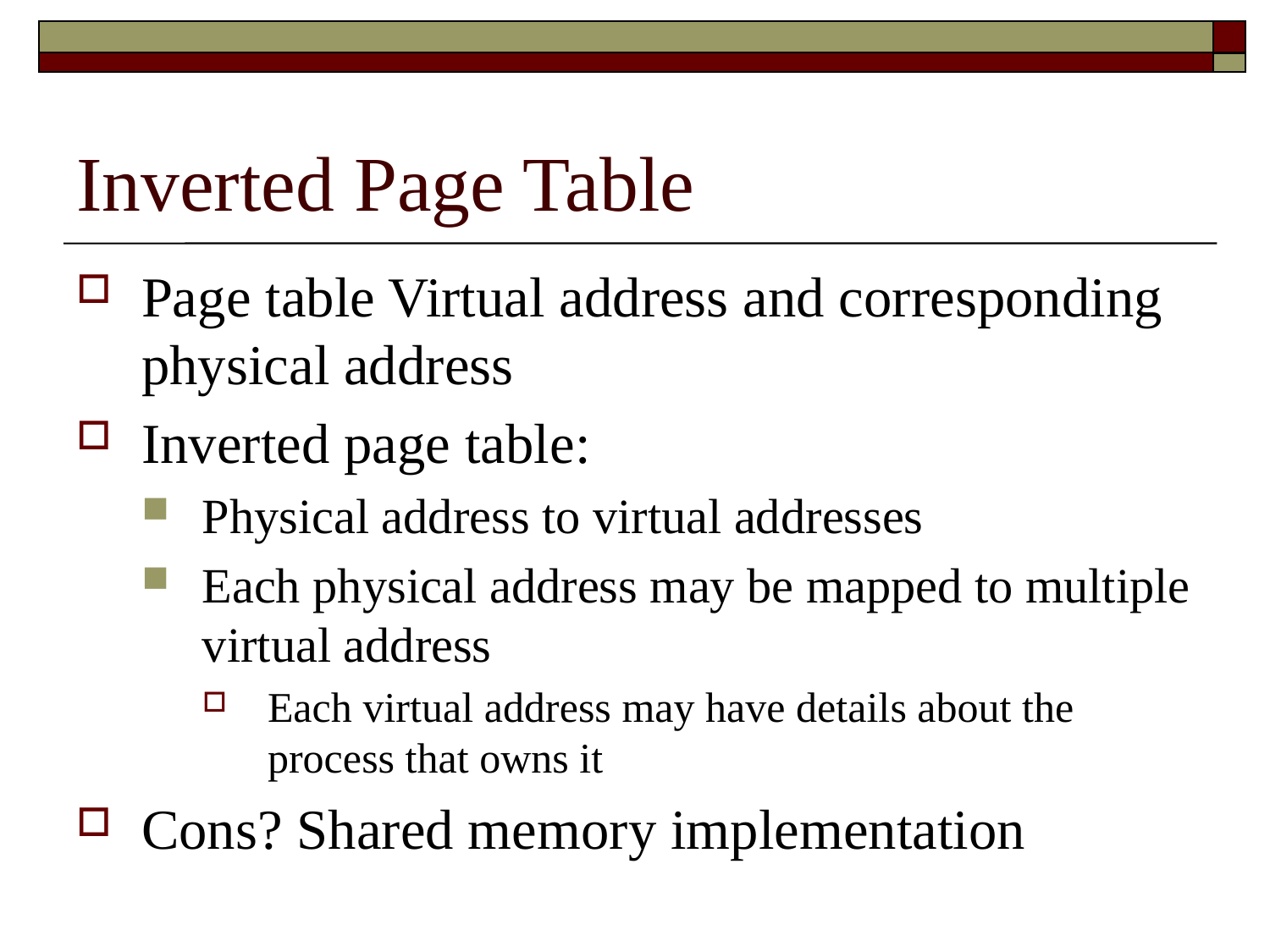

# Inverted Page Table
Page table Virtual address and corresponding physical address
Inverted page table:
Physical address to virtual addresses
Each physical address may be mapped to multiple virtual address
Each virtual address may have details about the process that owns it
Cons? Shared memory implementation